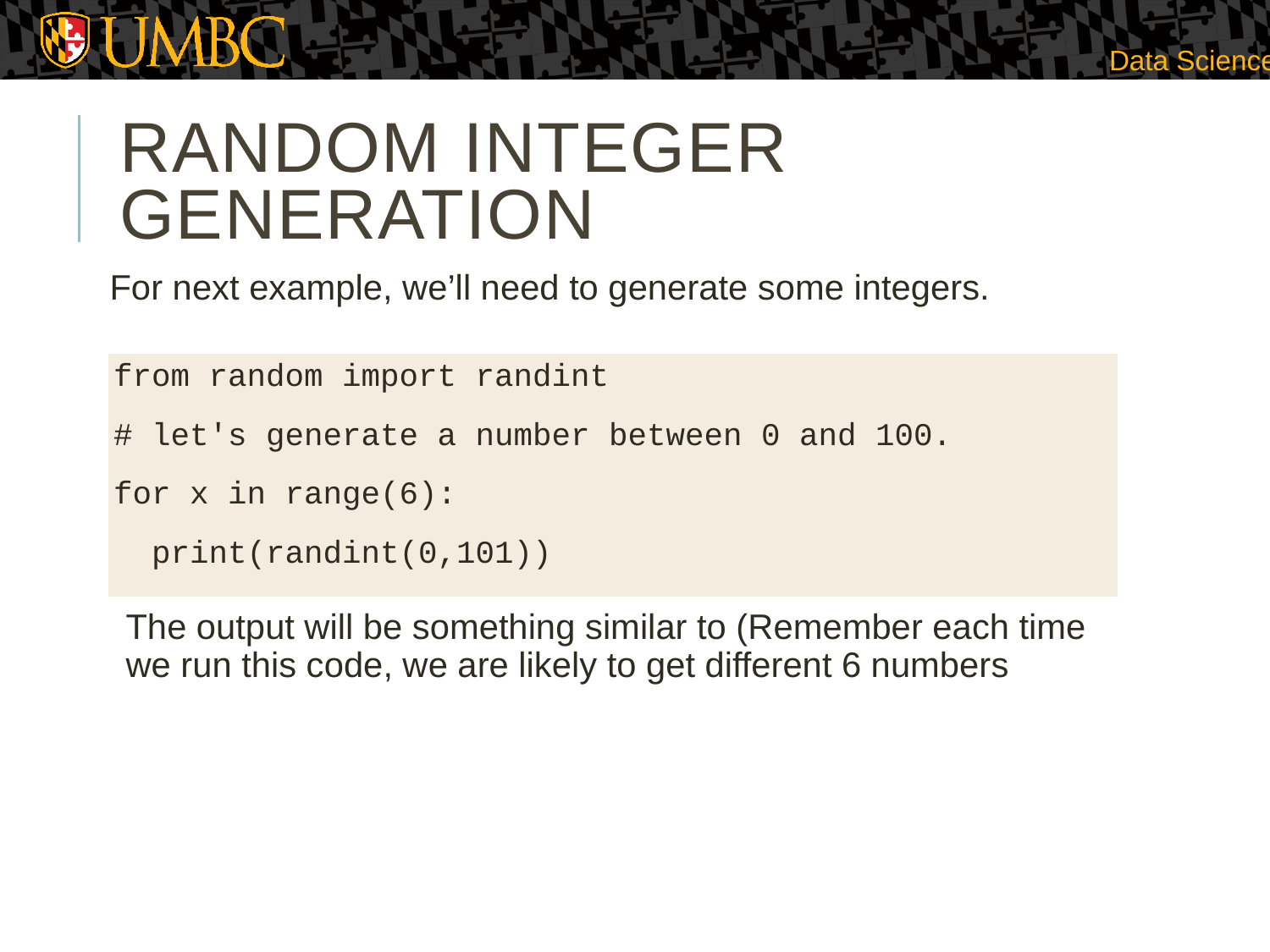

# Random integer generation
For next example, we’ll need to generate some integers.
from random import randint
# let's generate a number between 0 and 100.
for x in range(6):
  print(randint(0,101))
The output will be something similar to (Remember each time we run this code, we are likely to get different 6 numbers